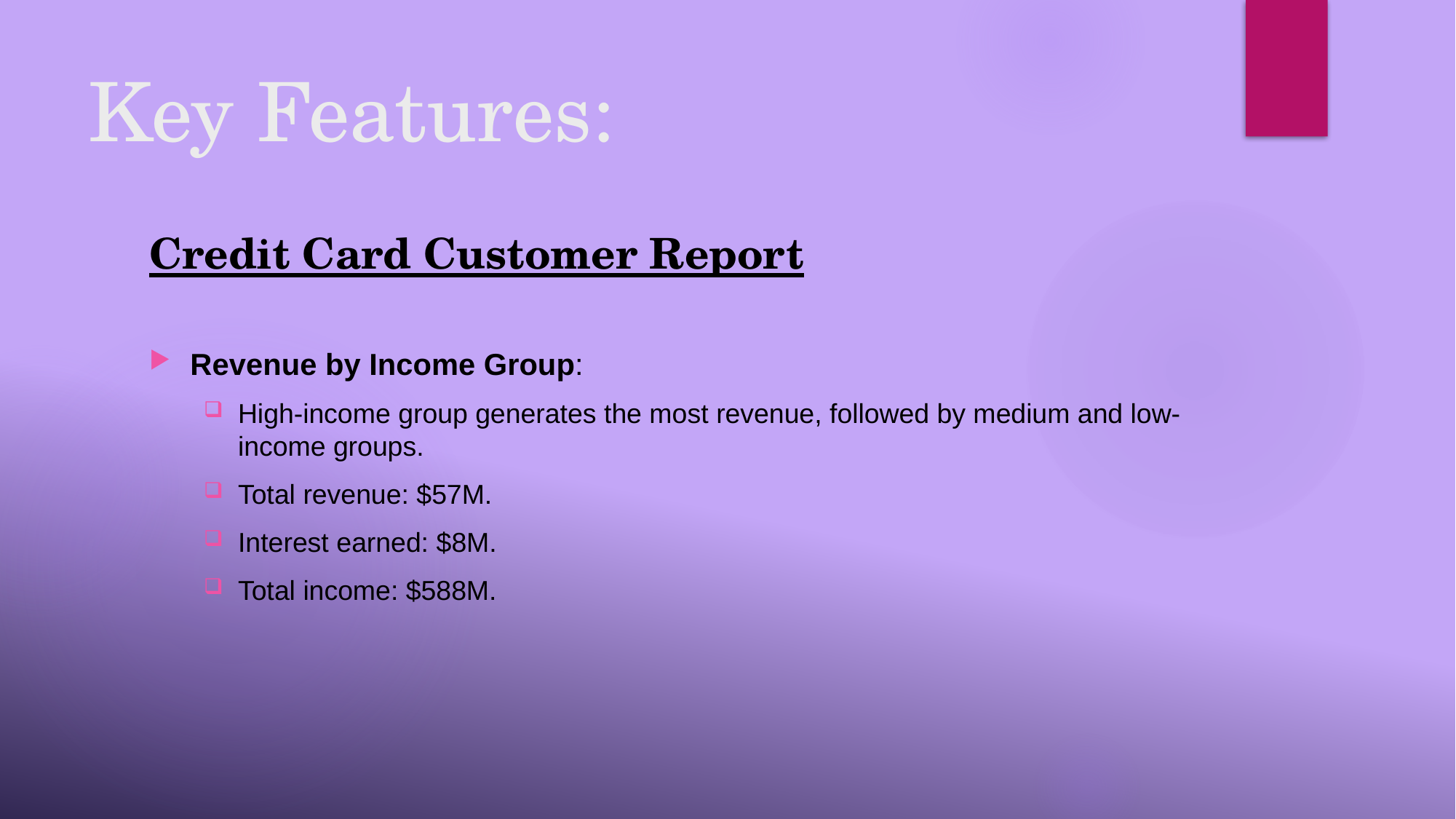

# Key Features:
Credit Card Customer Report

Revenue by Income Group:
High-income group generates the most revenue, followed by medium and low-income groups.
Total revenue: $57M.
Interest earned: $8M.
Total income: $588M.